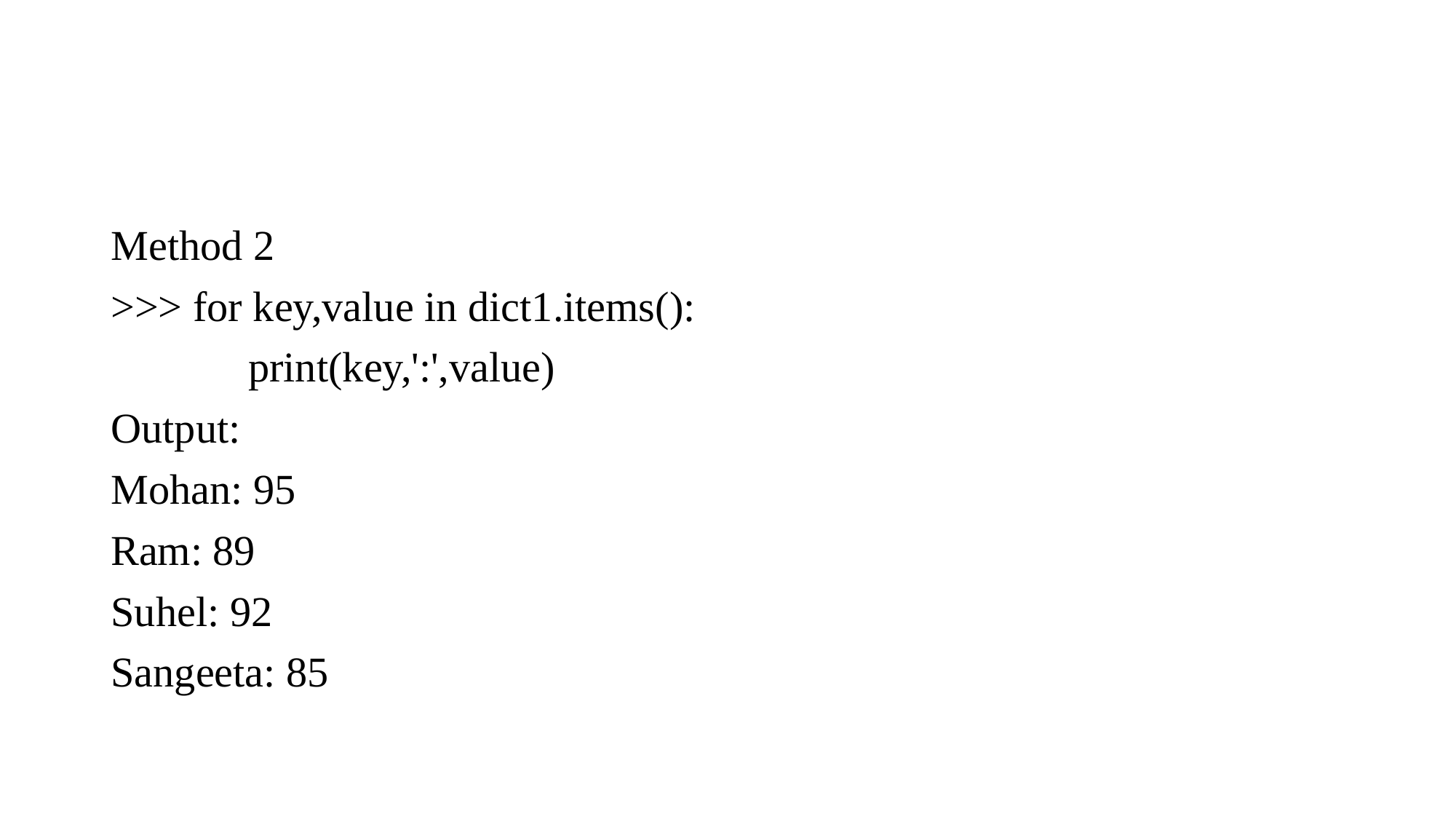

#
Method 2
>>> for key,value in dict1.items():
             print(key,':',value)
Output:
Mohan: 95
Ram: 89
Suhel: 92
Sangeeta: 85